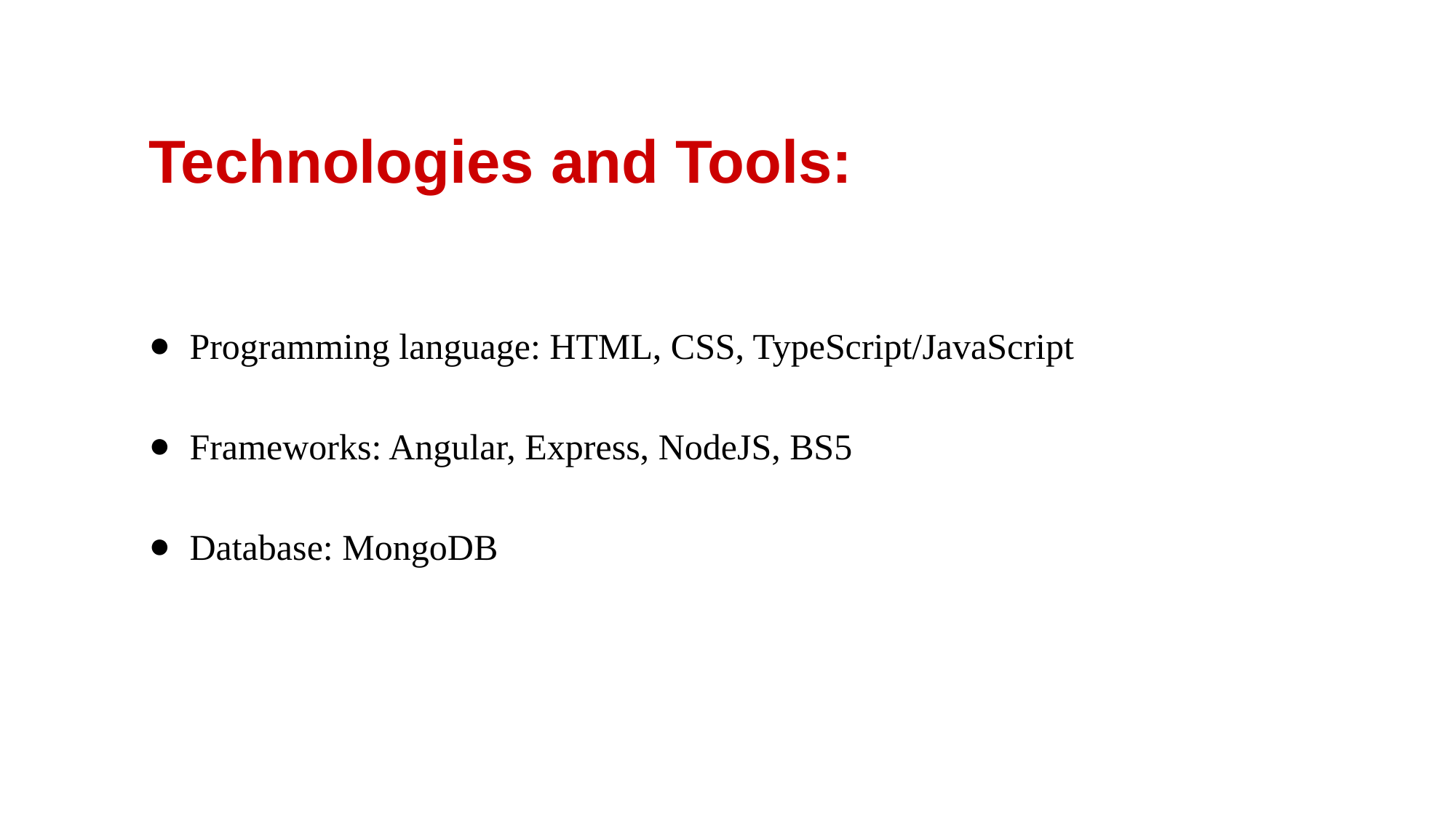

# Technologies and Tools:
Programming language: HTML, CSS, TypeScript/JavaScript

Frameworks: Angular, Express, NodeJS, BS5

Database: MongoDB